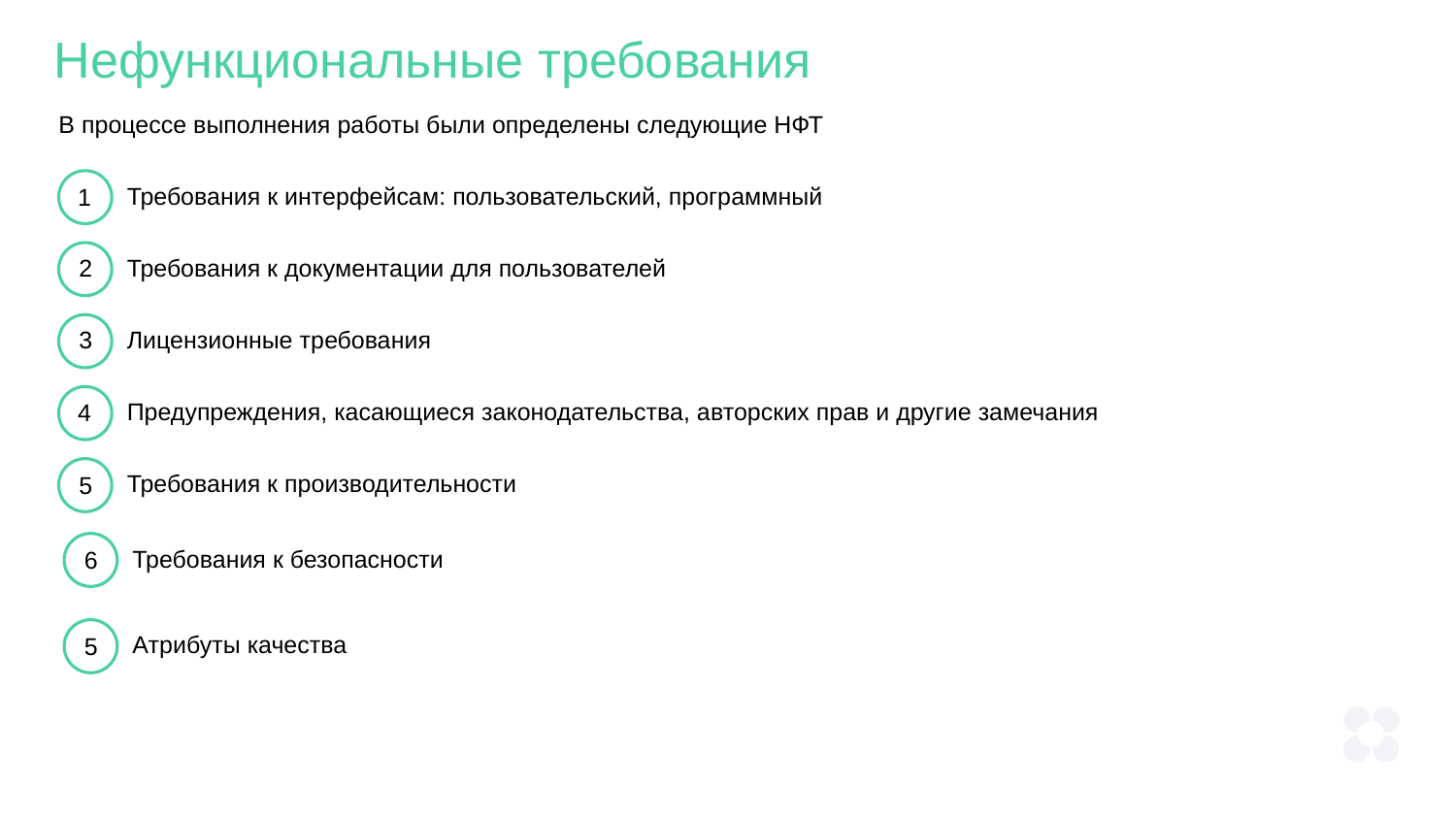

Нефункциональные требования
В процессе выполнения работы были определены следующие НФТ

1
Требования к интерфейсам: пользовательский, программный

2
Требования к документации для пользователей

3
Лицензионные требования

4
Предупреждения, касающиеся законодательства, авторских прав и другие замечания

5
Требования к производительности

6
Требования к безопасности

5
Атрибуты качества